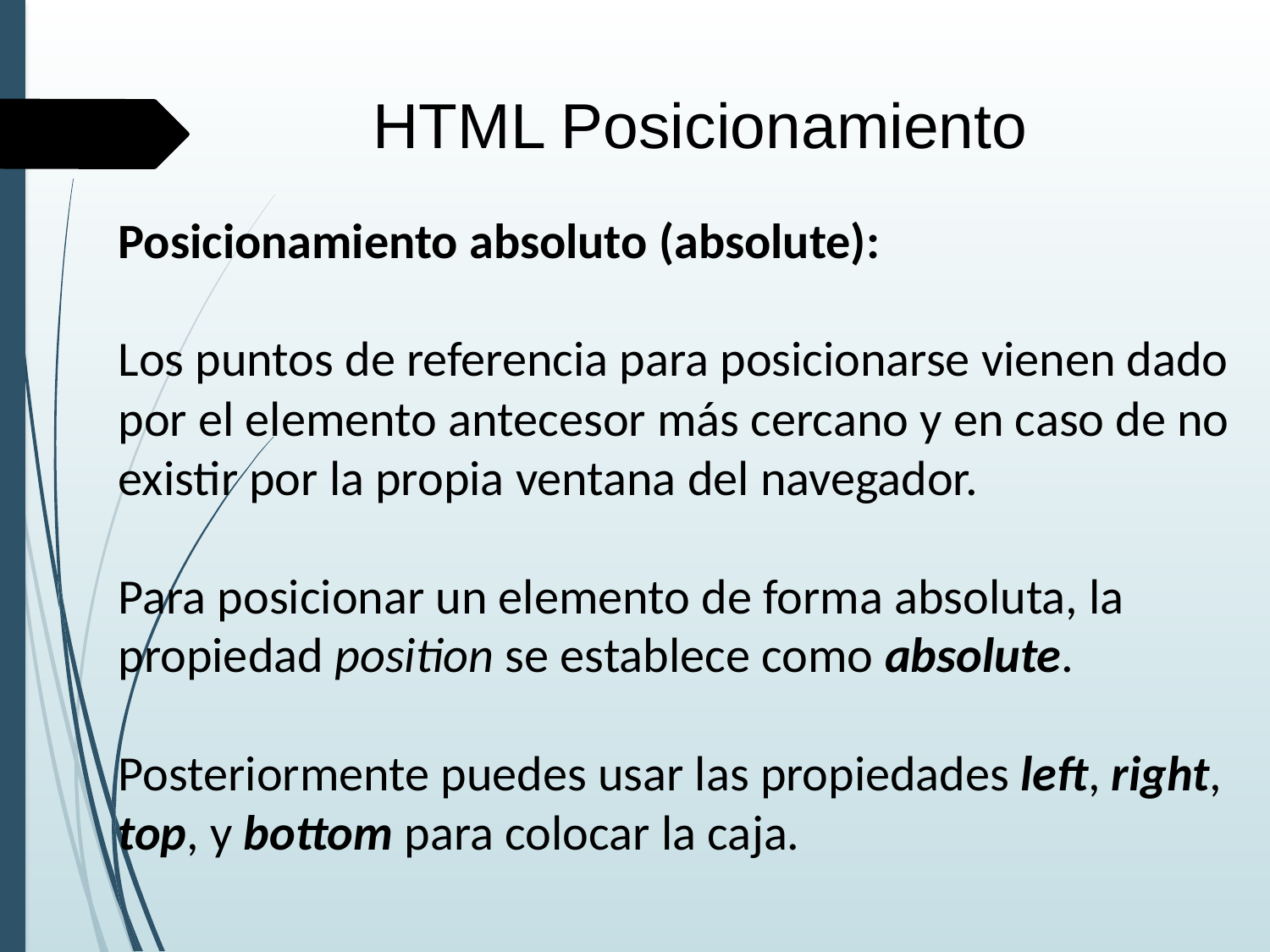

HTML Posicionamiento
Posicionamiento absoluto (absolute):

Los puntos de referencia para posicionarse vienen dado por el elemento antecesor más cercano y en caso de no existir por la propia ventana del navegador.

Para posicionar un elemento de forma absoluta, la propiedad position se establece como absolute.

Posteriormente puedes usar las propiedades left, right, top, y bottom para colocar la caja.